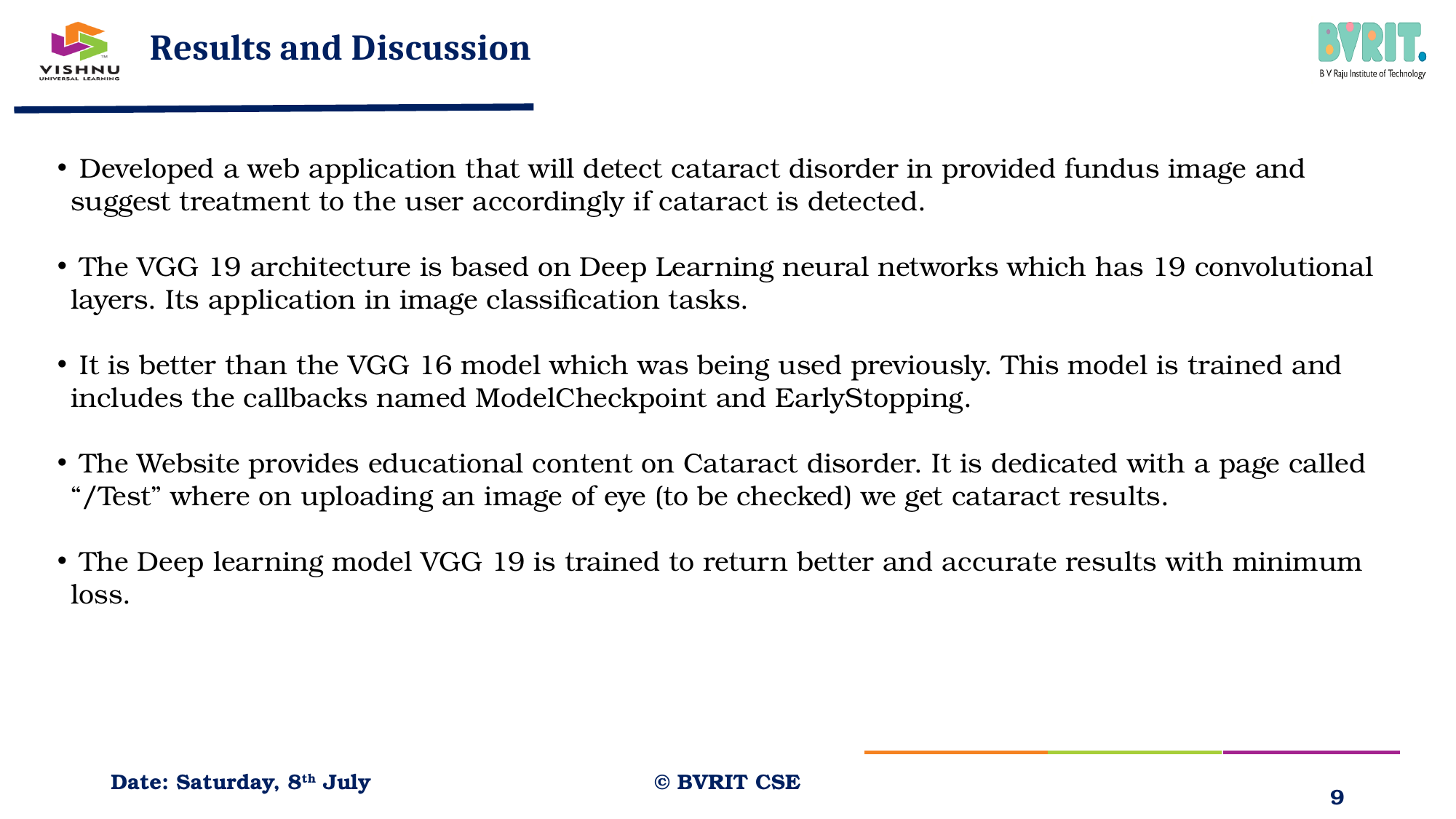

# Results and Discussion
 Developed a web application that will detect cataract disorder in provided fundus image and suggest treatment to the user accordingly if cataract is detected.

 The VGG 19 architecture is based on Deep Learning neural networks which has 19 convolutional layers. Its application in image classification tasks.

 It is better than the VGG 16 model which was being used previously. This model is trained and includes the callbacks named ModelCheckpoint and EarlyStopping.

 The Website provides educational content on Cataract disorder. It is dedicated with a page called “/Test” where on uploading an image of eye (to be checked) we get cataract results.

 The Deep learning model VGG 19 is trained to return better and accurate results with minimum  loss.
Date: Saturday, 8th July
© BVRIT CSE
9